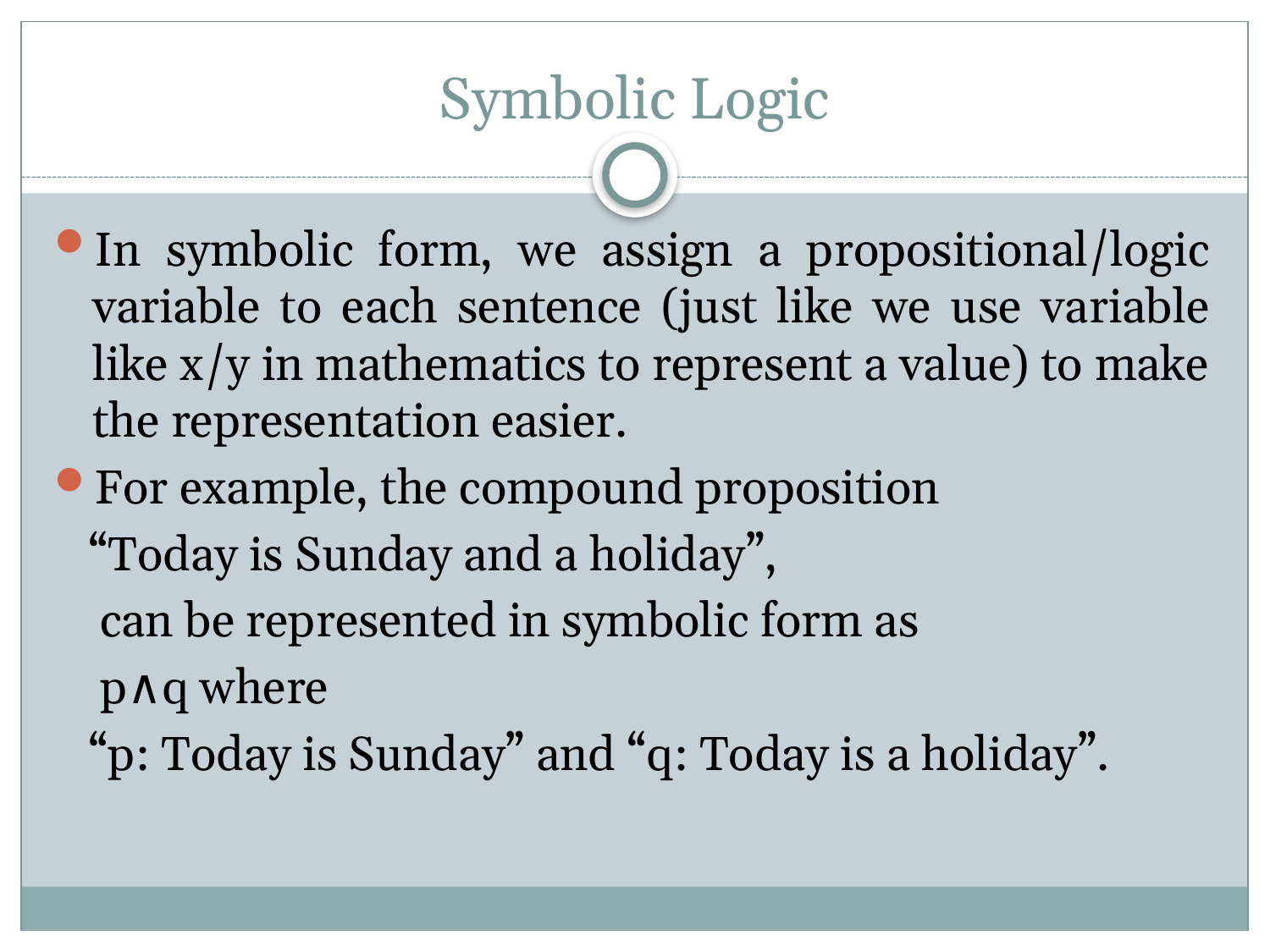

# Symbolic Logic
In symbolic form, we assign a propositional/logic variable to each sentence (just like we use variable like x/y in mathematics to represent a value) to make the representation easier.
For example, the compound proposition
   “Today is Sunday and a holiday”,
    can be represented in symbolic form as
    p∧q where
   “p: Today is Sunday” and “q: Today is a holiday”.